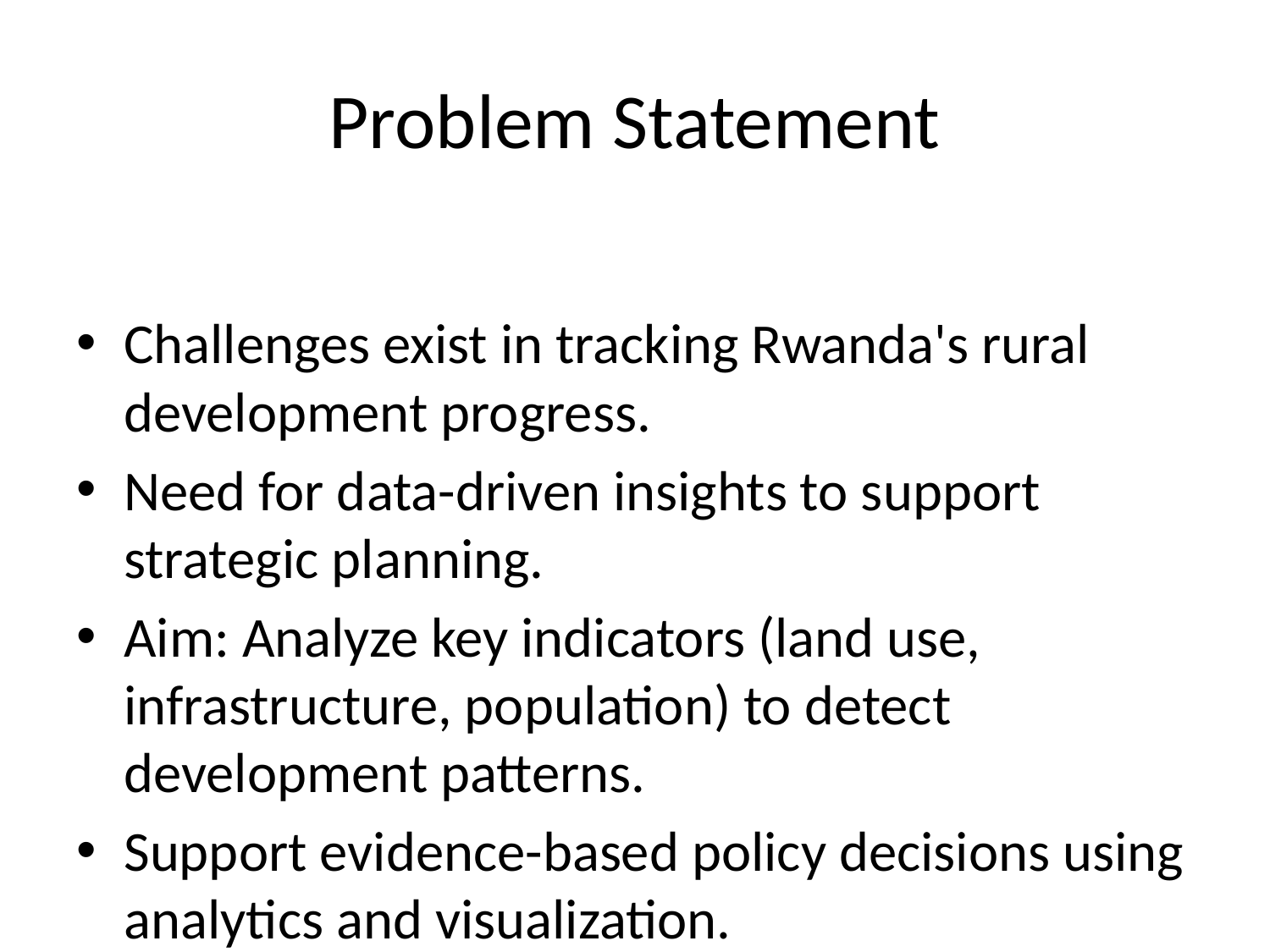

# Problem Statement

Challenges exist in tracking Rwanda's rural development progress.
Need for data-driven insights to support strategic planning.
Aim: Analyze key indicators (land use, infrastructure, population) to detect development patterns.
Support evidence-based policy decisions using analytics and visualization.